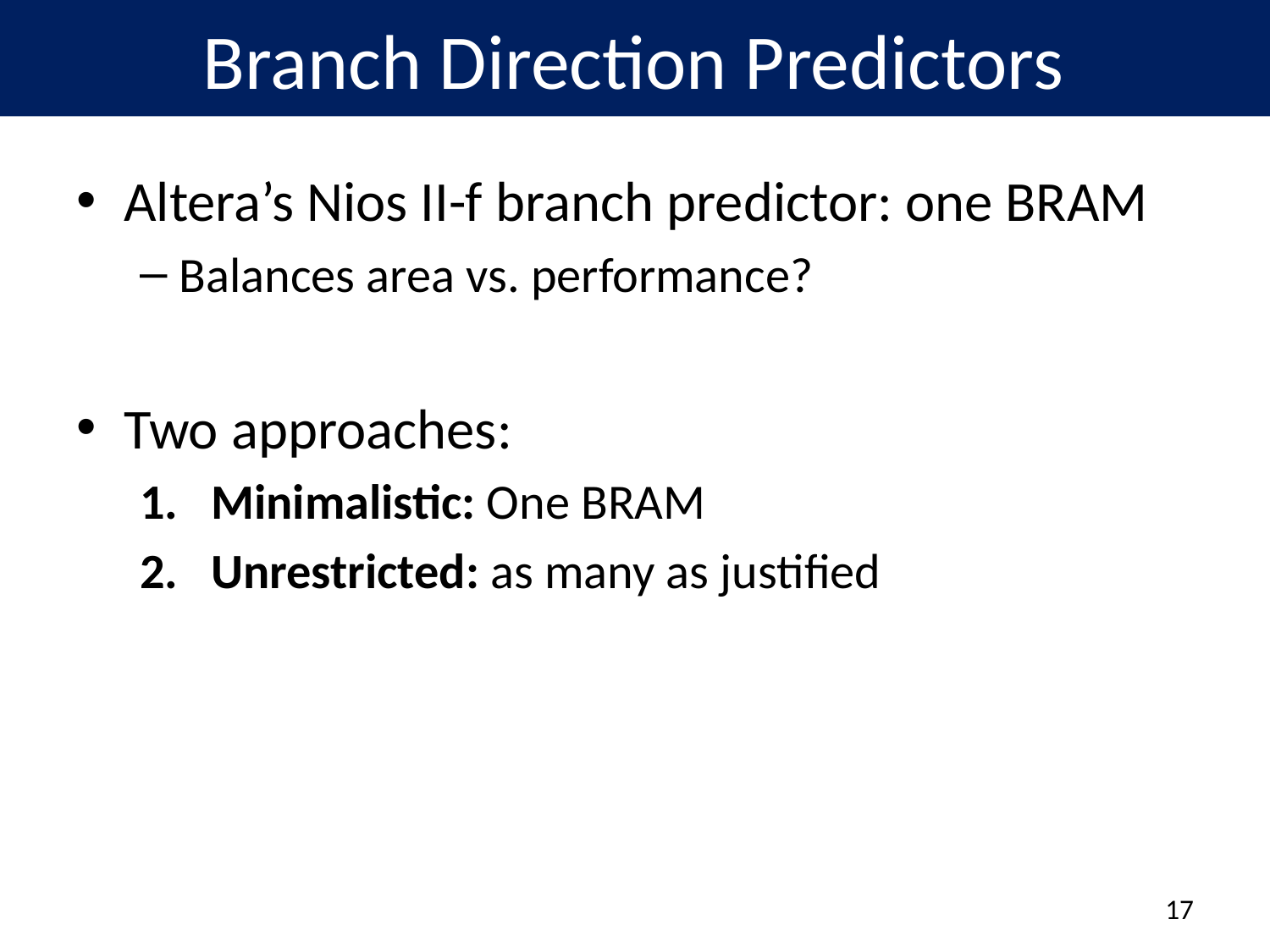

# Branch Direction Predictors
Altera’s Nios II-f branch predictor: one BRAM
Balances area vs. performance?

Two approaches:
Minimalistic: One BRAM
Unrestricted: as many as justified
17